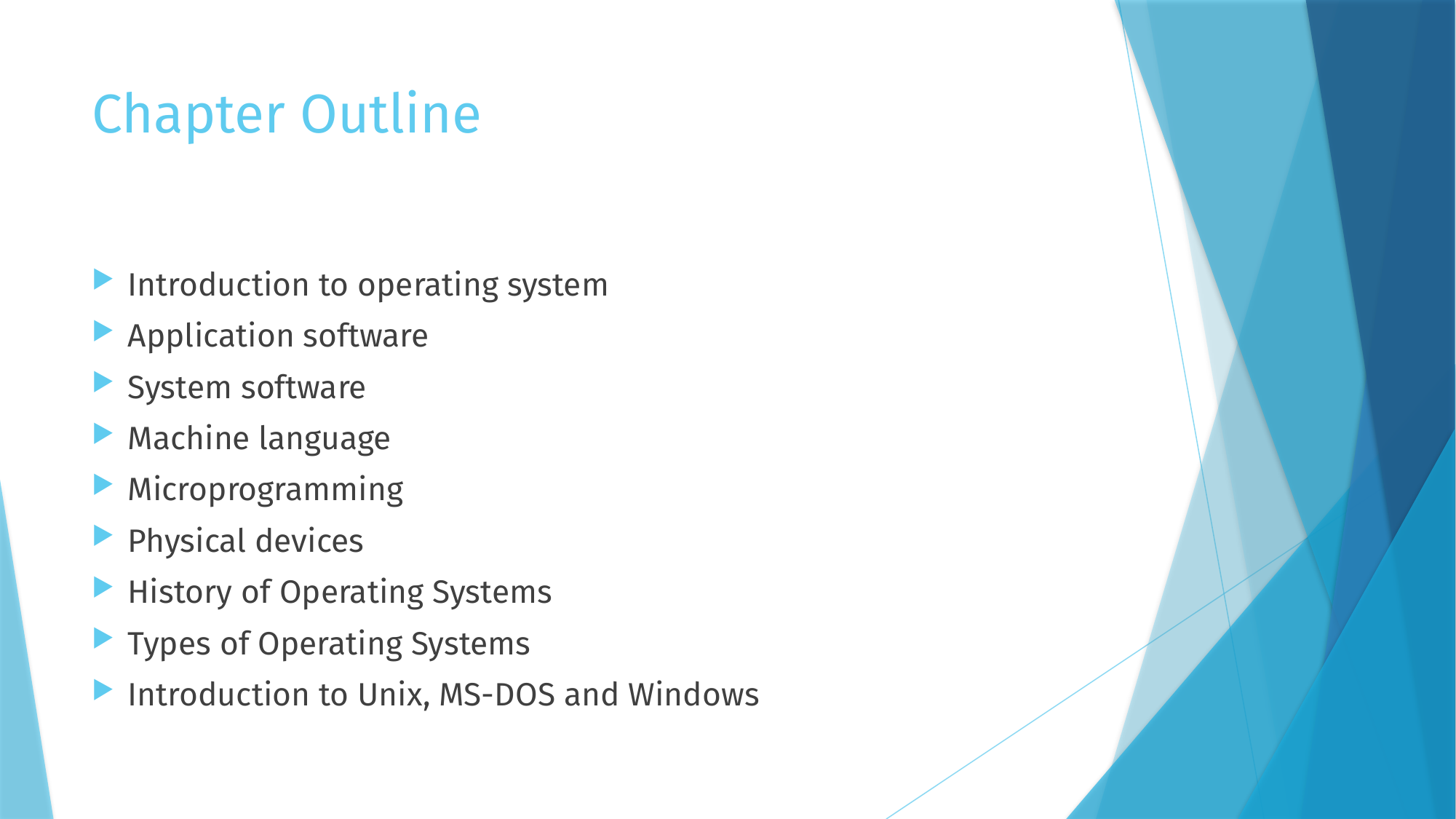

# Chapter Outline
Introduction to operating system
Application software
System software
Machine language
Microprogramming
Physical devices
History of Operating Systems
Types of Operating Systems
Introduction to Unix, MS-DOS and Windows